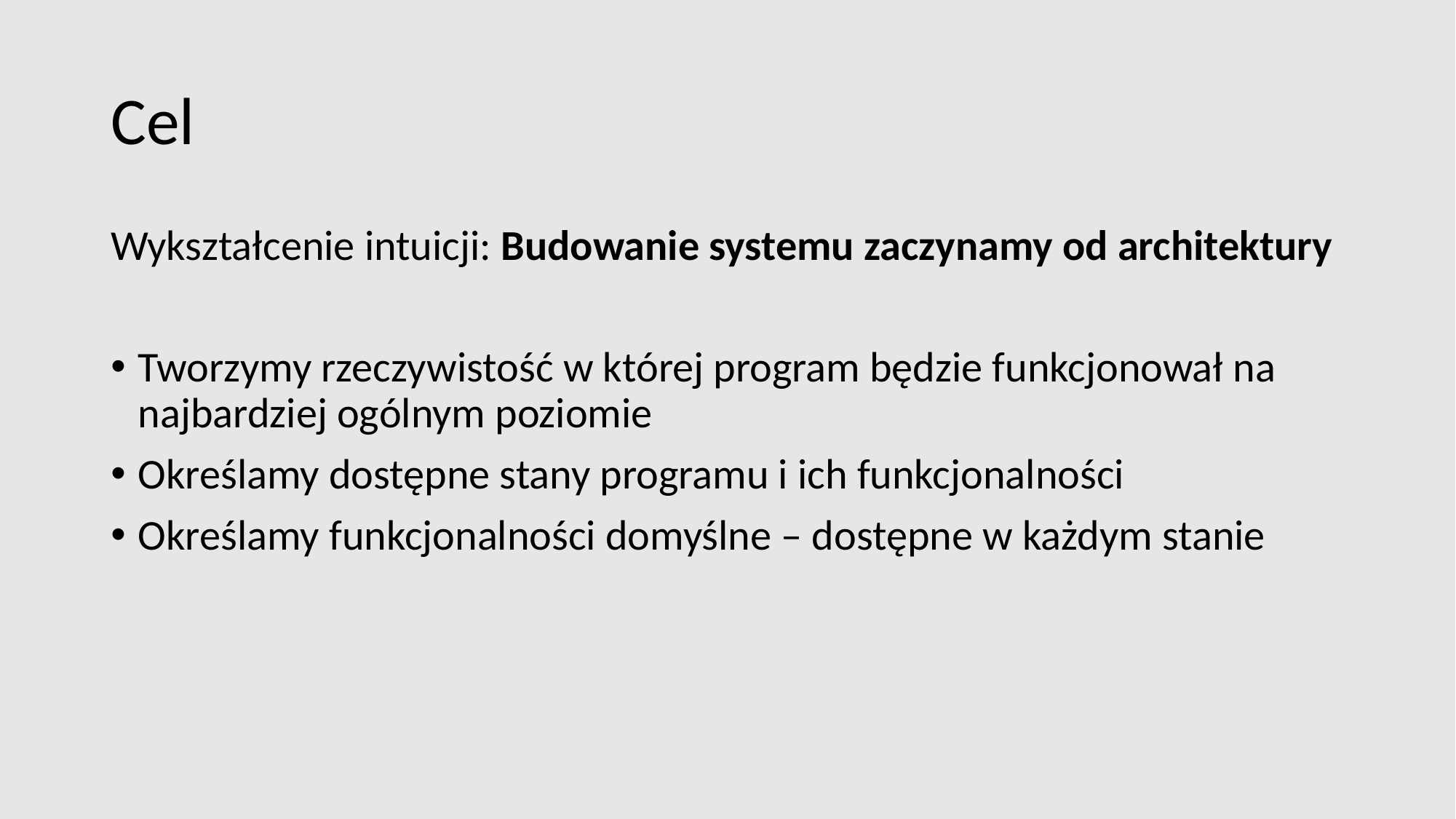

# Cel
Wykształcenie intuicji: Budowanie systemu zaczynamy od architektury

Tworzymy rzeczywistość w której program będzie funkcjonował na najbardziej ogólnym poziomie
Określamy dostępne stany programu i ich funkcjonalności
Określamy funkcjonalności domyślne – dostępne w każdym stanie